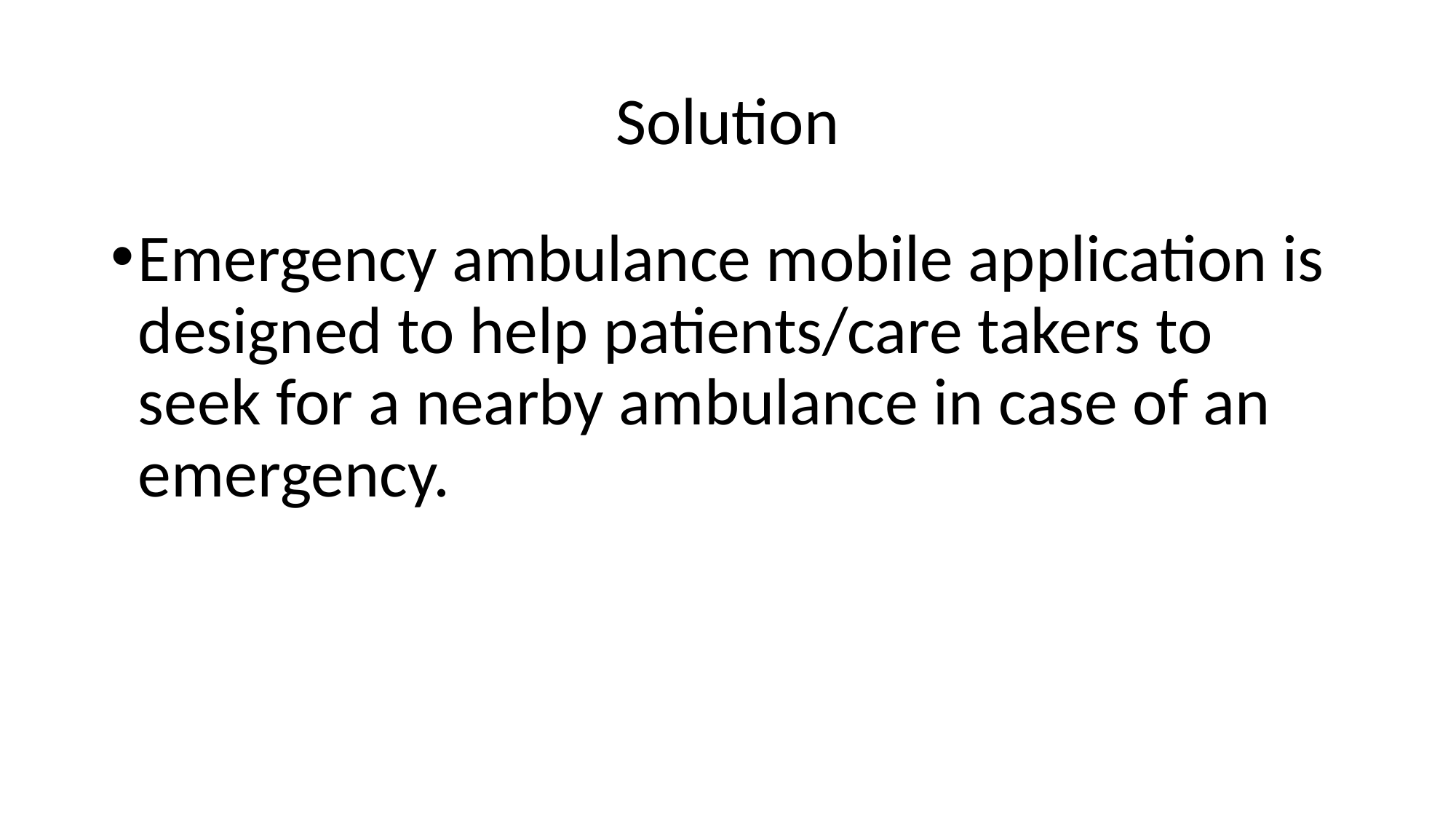

# Solution
Emergency ambulance mobile application is designed to help patients/care takers to seek for a nearby ambulance in case of an emergency.